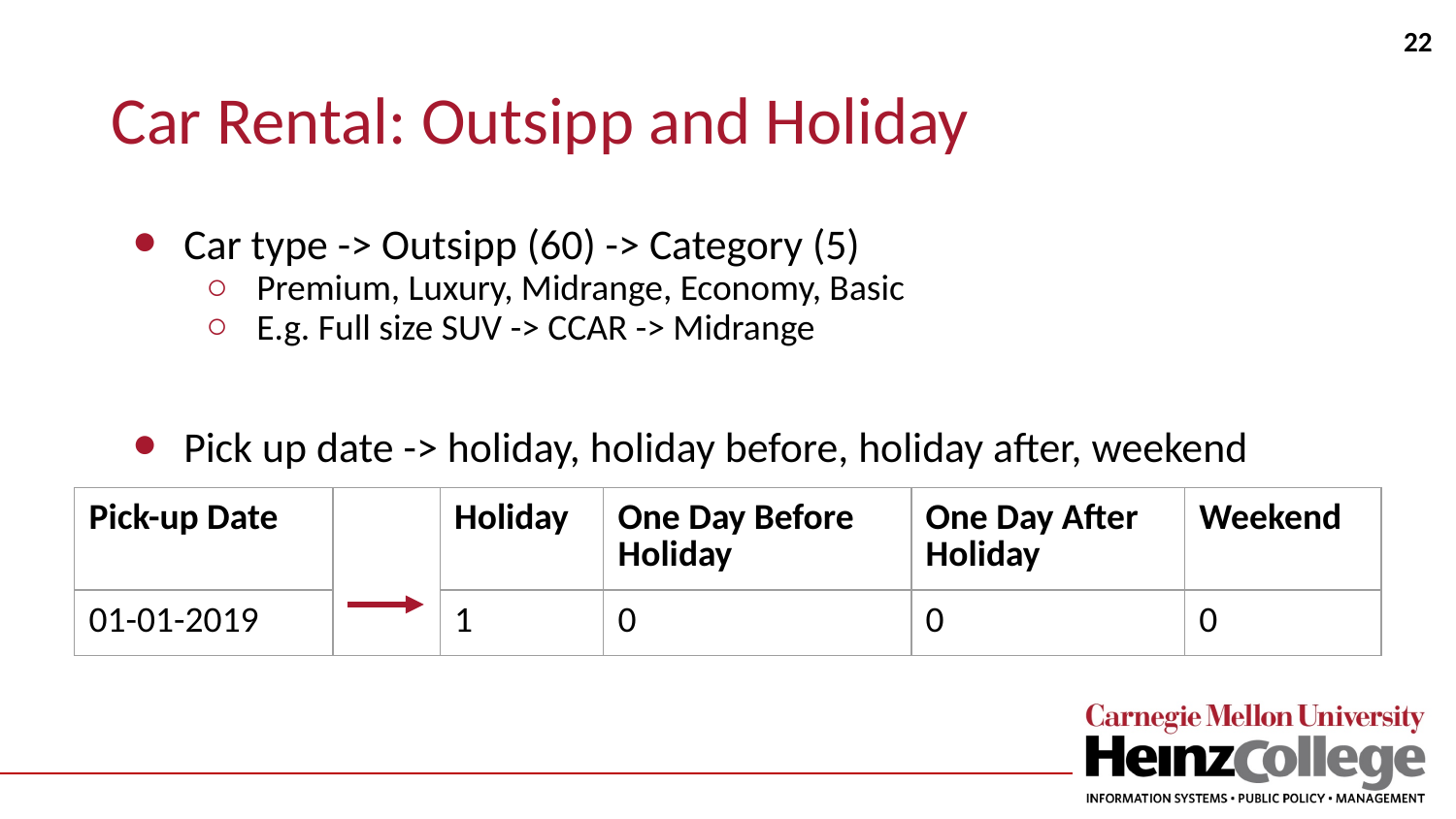

22
# Car Rental: Outsipp and Holiday
Car type -> Outsipp (60) -> Category (5)
Premium, Luxury, Midrange, Economy, Basic
E.g. Full size SUV -> CCAR -> Midrange

Pick up date -> holiday, holiday before, holiday after, weekend

| Pick-up Date |  | Holiday | One Day Before Holiday | One Day After Holiday | Weekend |
| --- | --- | --- | --- | --- | --- |
| 01-01-2019 |  | 1 | 0 | 0 | 0 |